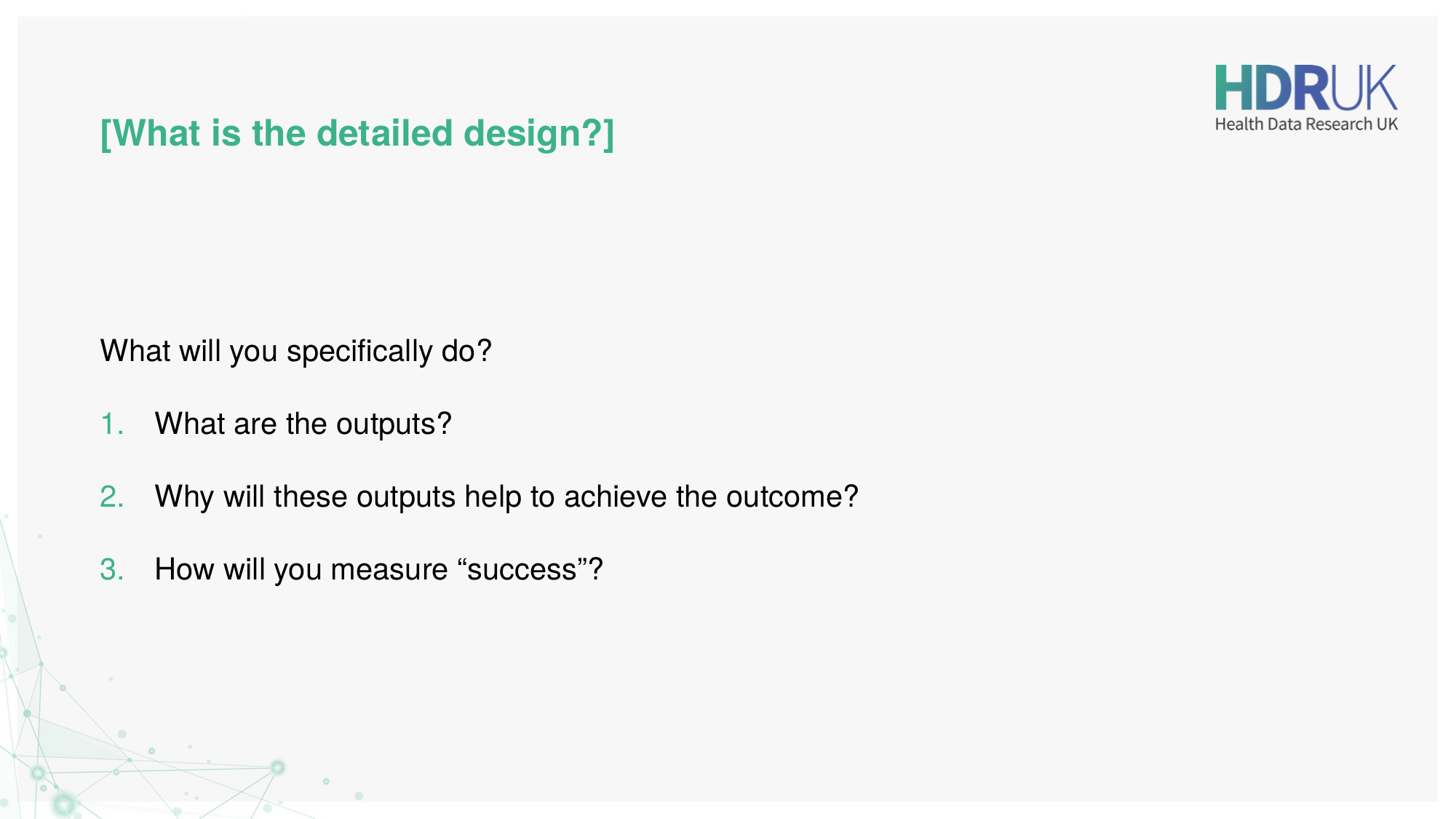

# [What is the detailed design?]
What will you specifically do?

What are the outputs?

Why will these outputs help to achieve the outcome?

How will you measure “success”?